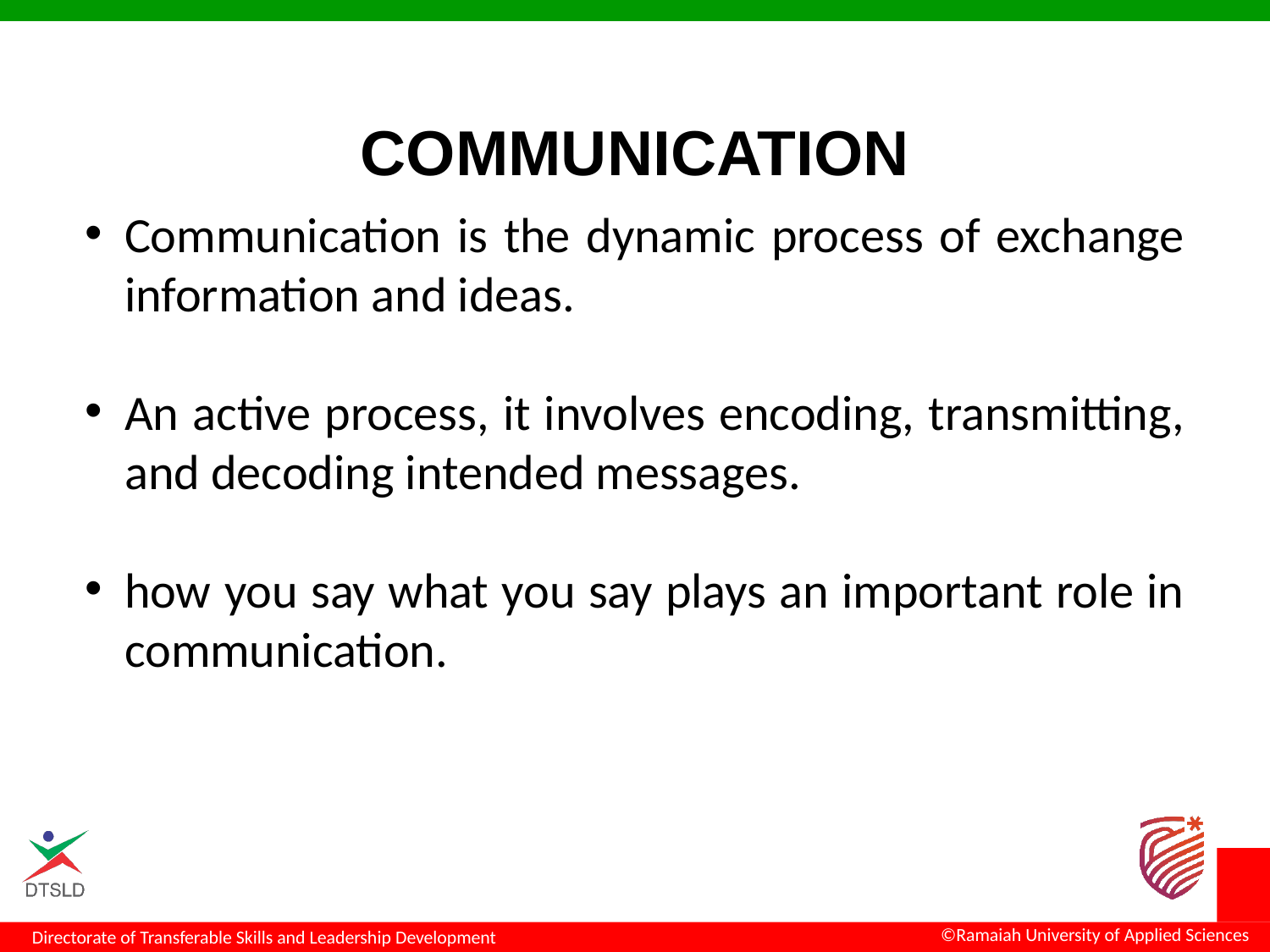

COMMUNICATION
Communication is the dynamic process of exchange information and ideas.

An active process, it involves encoding, transmitting, and decoding intended messages.

how you say what you say plays an important role in communication.